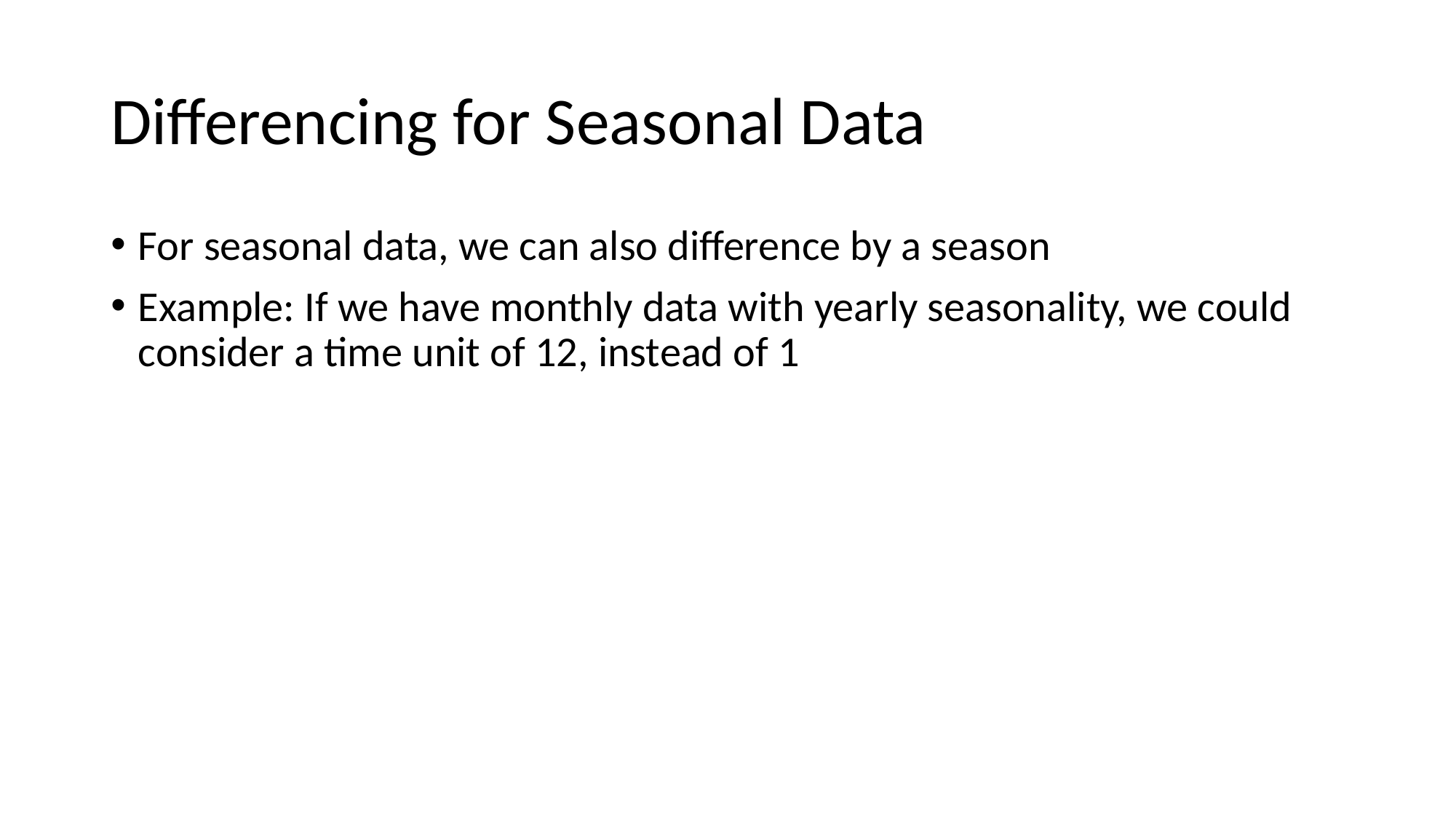

# Differencing for Seasonal Data
For seasonal data, we can also difference by a season
Example: If we have monthly data with yearly seasonality, we could consider a time unit of 12, instead of 1